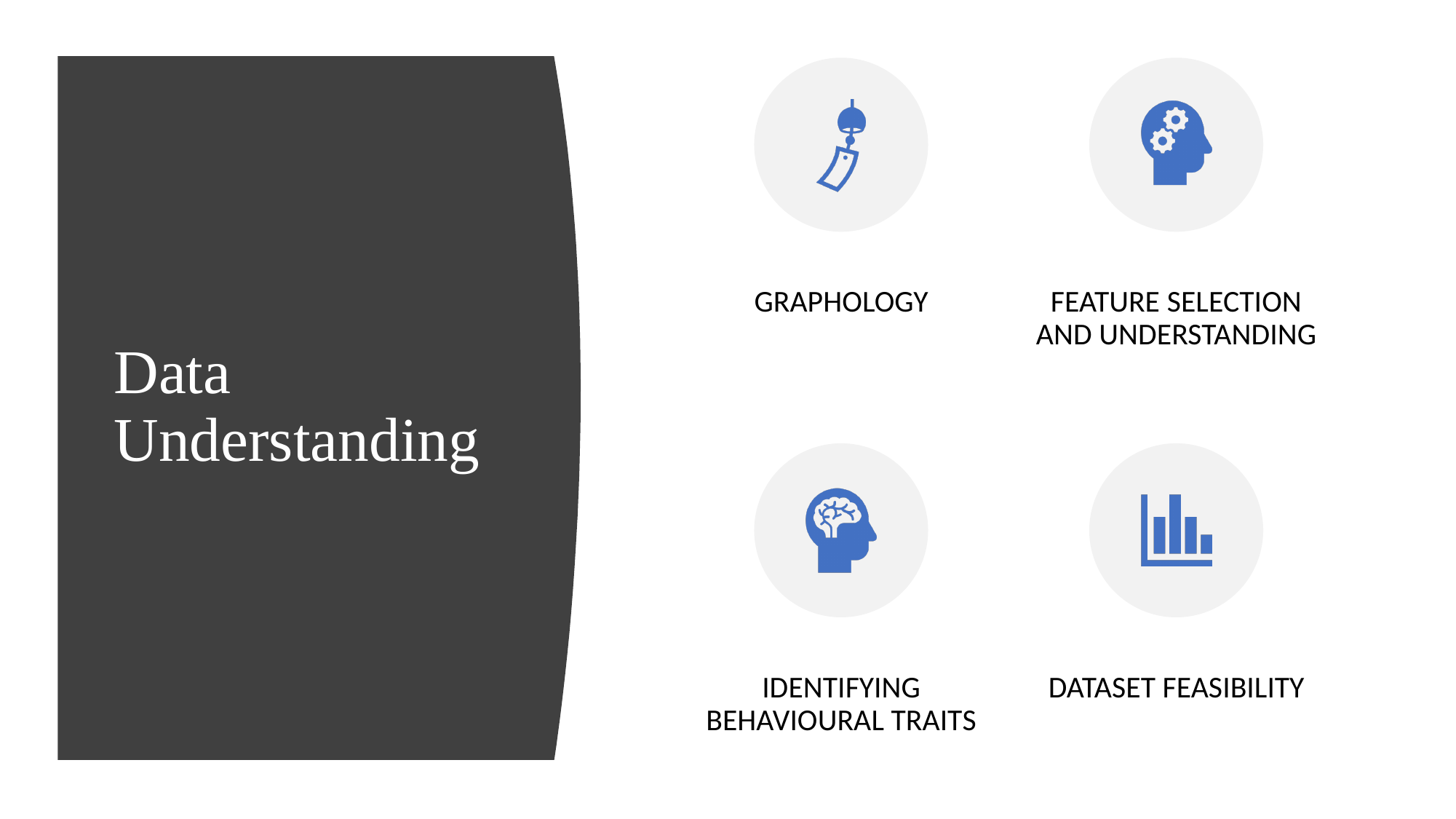

Graphology
Feature selection and understanding
Identifying behavioural traits
Dataset feasibility

# Data Understanding